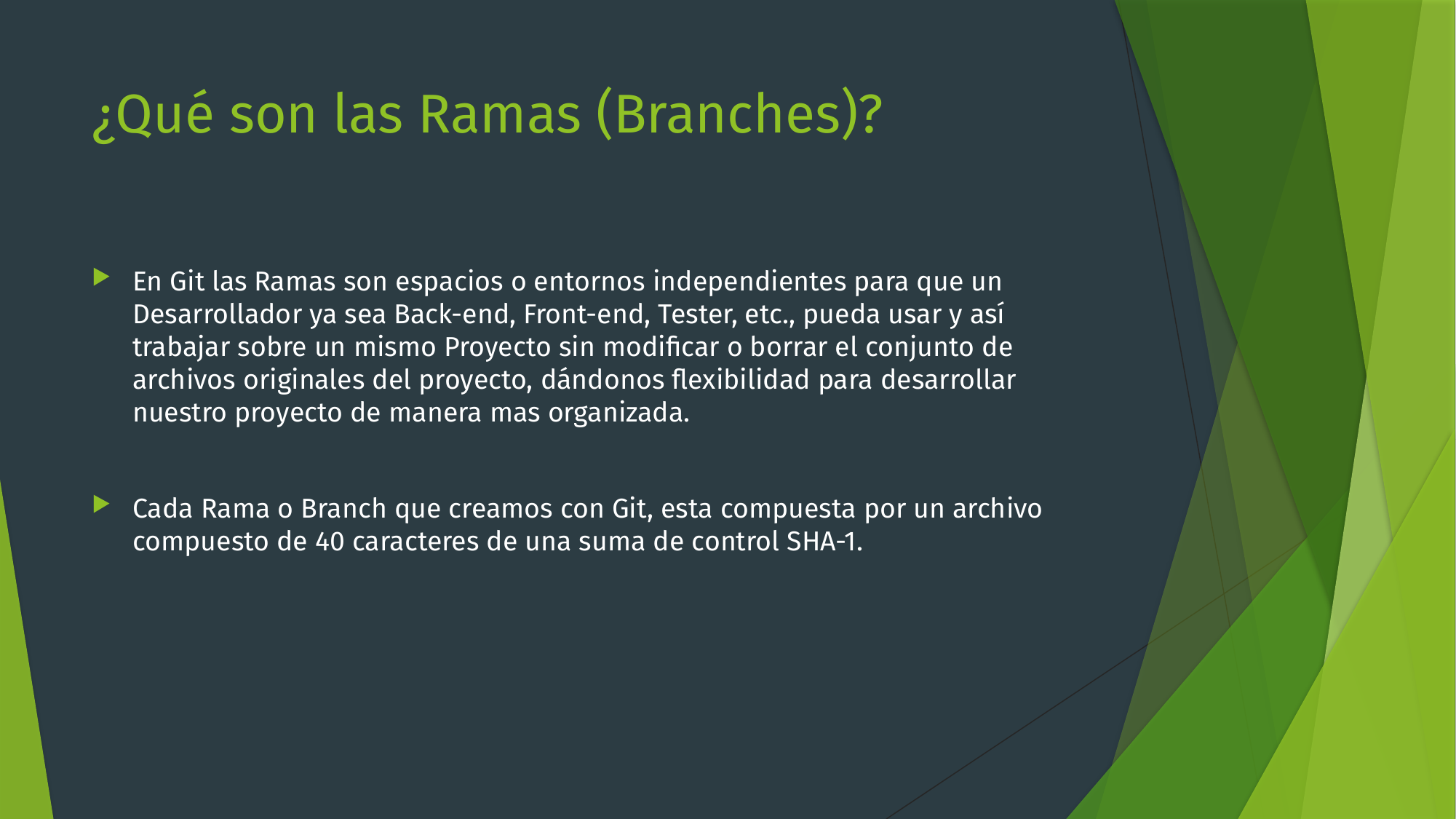

# ¿Qué son las Ramas (Branches)?
En Git las Ramas son espacios o entornos independientes para que un Desarrollador ya sea Back-end, Front-end, Tester, etc., pueda usar y así trabajar sobre un mismo Proyecto sin modificar o borrar el conjunto de archivos originales del proyecto, dándonos flexibilidad para desarrollar nuestro proyecto de manera mas organizada.

Cada Rama o Branch que creamos con Git, esta compuesta por un archivo compuesto de 40 caracteres de una suma de control SHA-1.